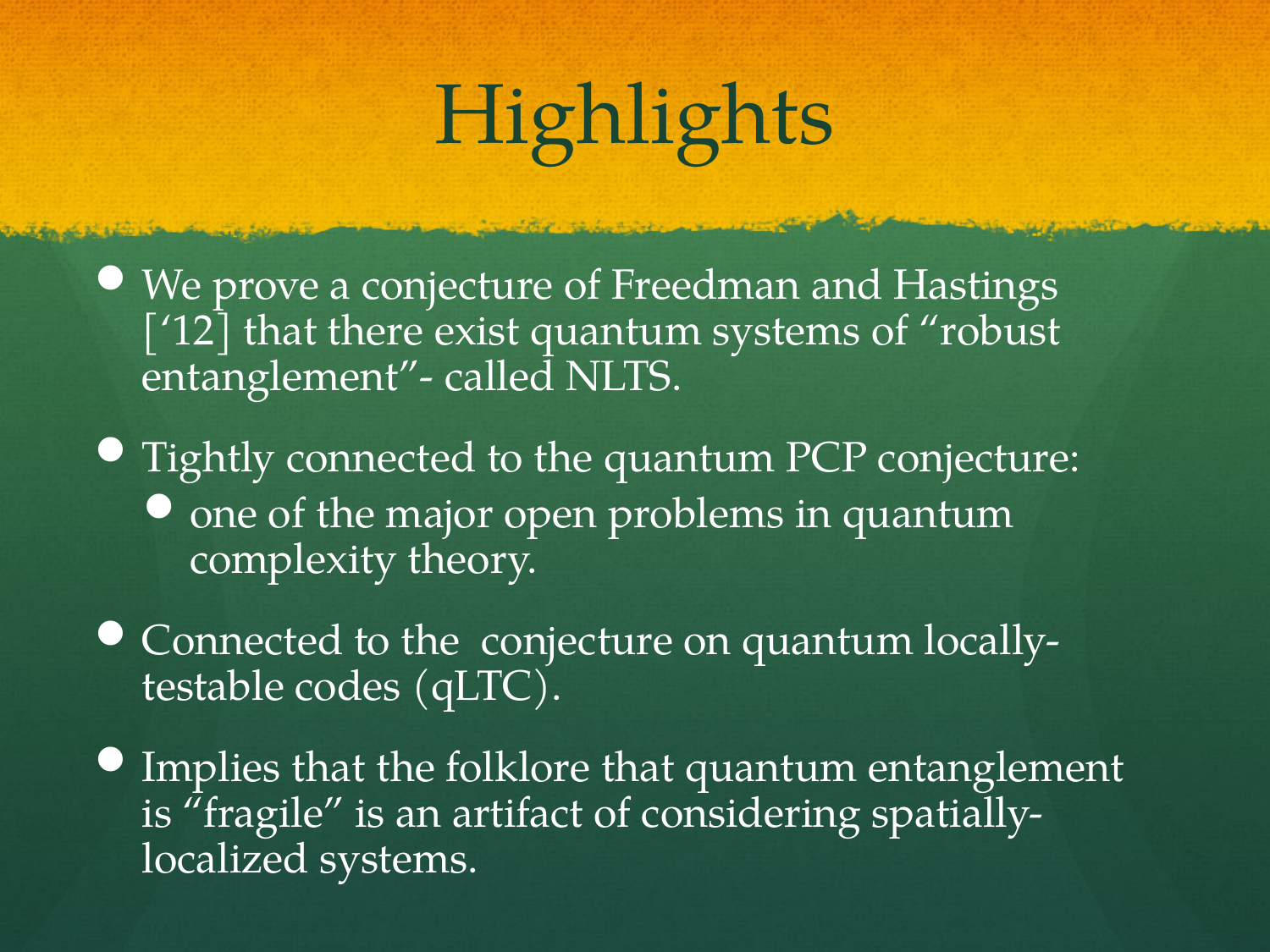

# Highlights
We prove a conjecture of Freedman and Hastings [‘12] that there exist quantum systems of “robust entanglement”- called NLTS.
Tightly connected to the quantum PCP conjecture:
one of the major open problems in quantum complexity theory.
Connected to the  conjecture on quantum locally-testable codes (qLTC).
Implies that the folklore that quantum entanglement is “fragile” is an artifact of considering spatially-localized systems.